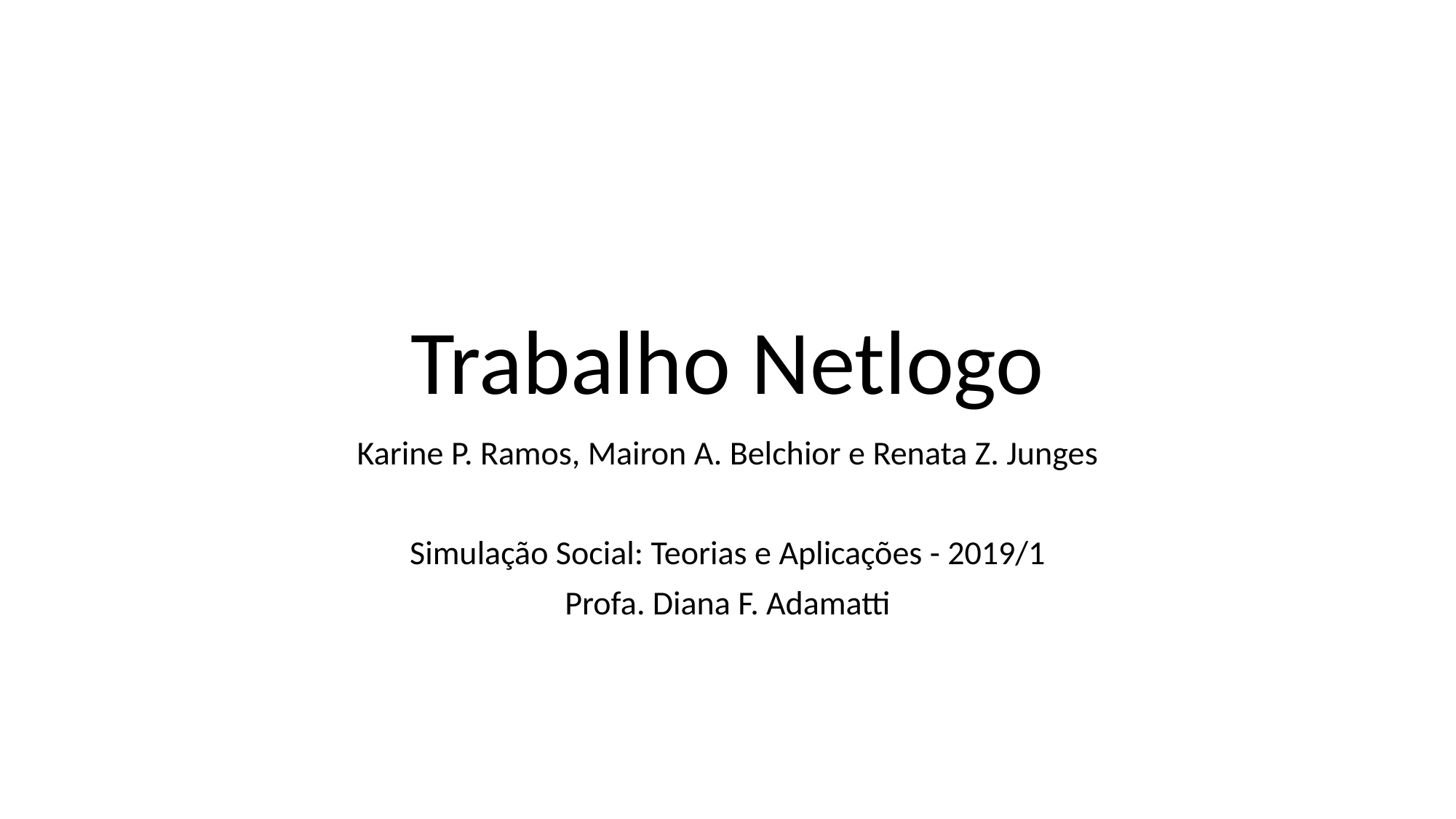

# Trabalho Netlogo
Karine P. Ramos, Mairon A. Belchior e Renata Z. Junges

Simulação Social: Teorias e Aplicações - 2019/1
Profa. Diana F. Adamatti